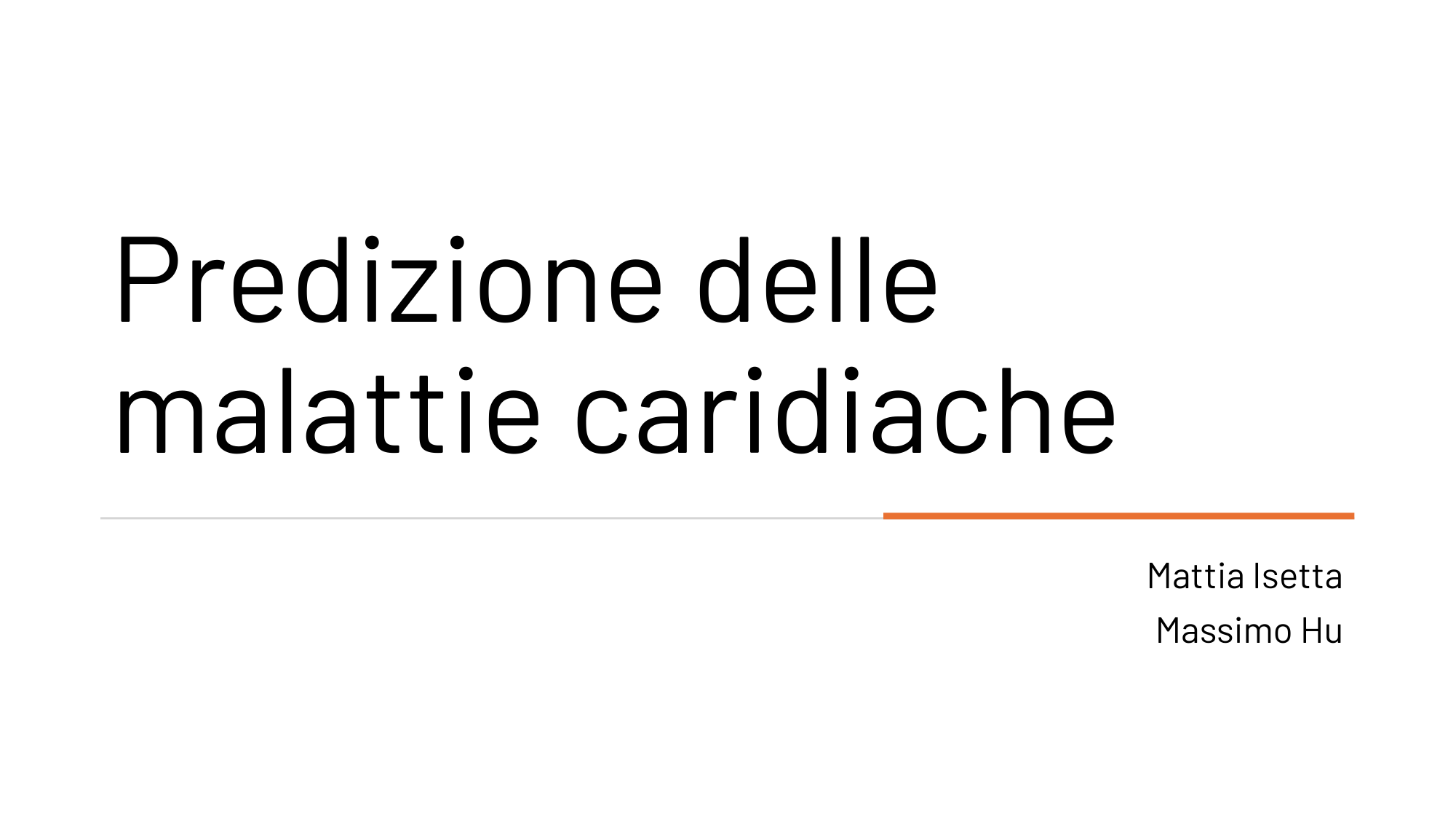

# Predizione delle malattie caridiache

Mattia Isetta
Massimo Hu